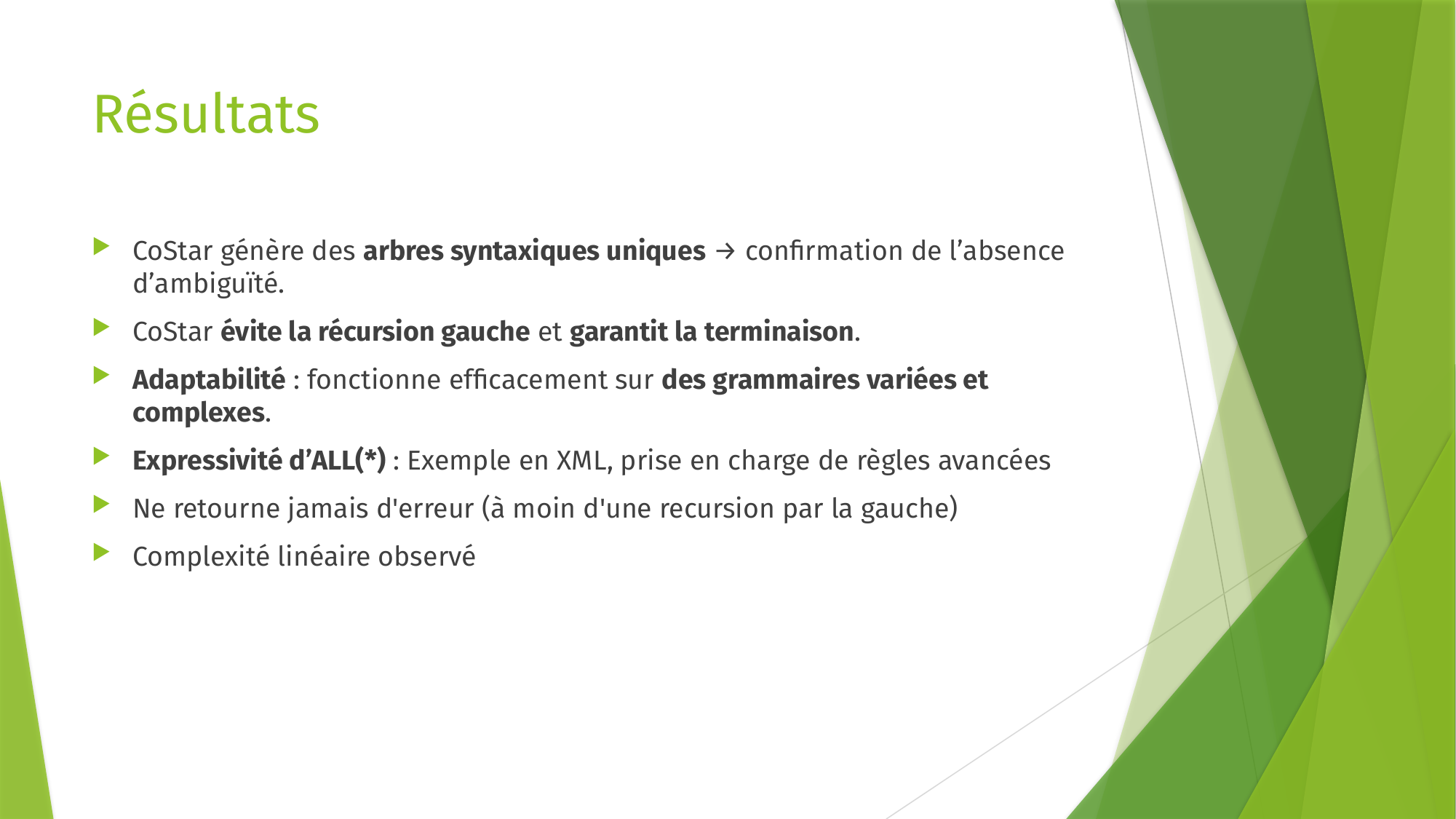

# Résultats
CoStar génère des arbres syntaxiques uniques → confirmation de l’absence d’ambiguïté.
CoStar évite la récursion gauche et garantit la terminaison.
Adaptabilité : fonctionne efficacement sur des grammaires variées et complexes.
Expressivité d’ALL(*) : Exemple en XML, prise en charge de règles avancées
Ne retourne jamais d'erreur (à moin d'une recursion par la gauche)
Complexité linéaire observé